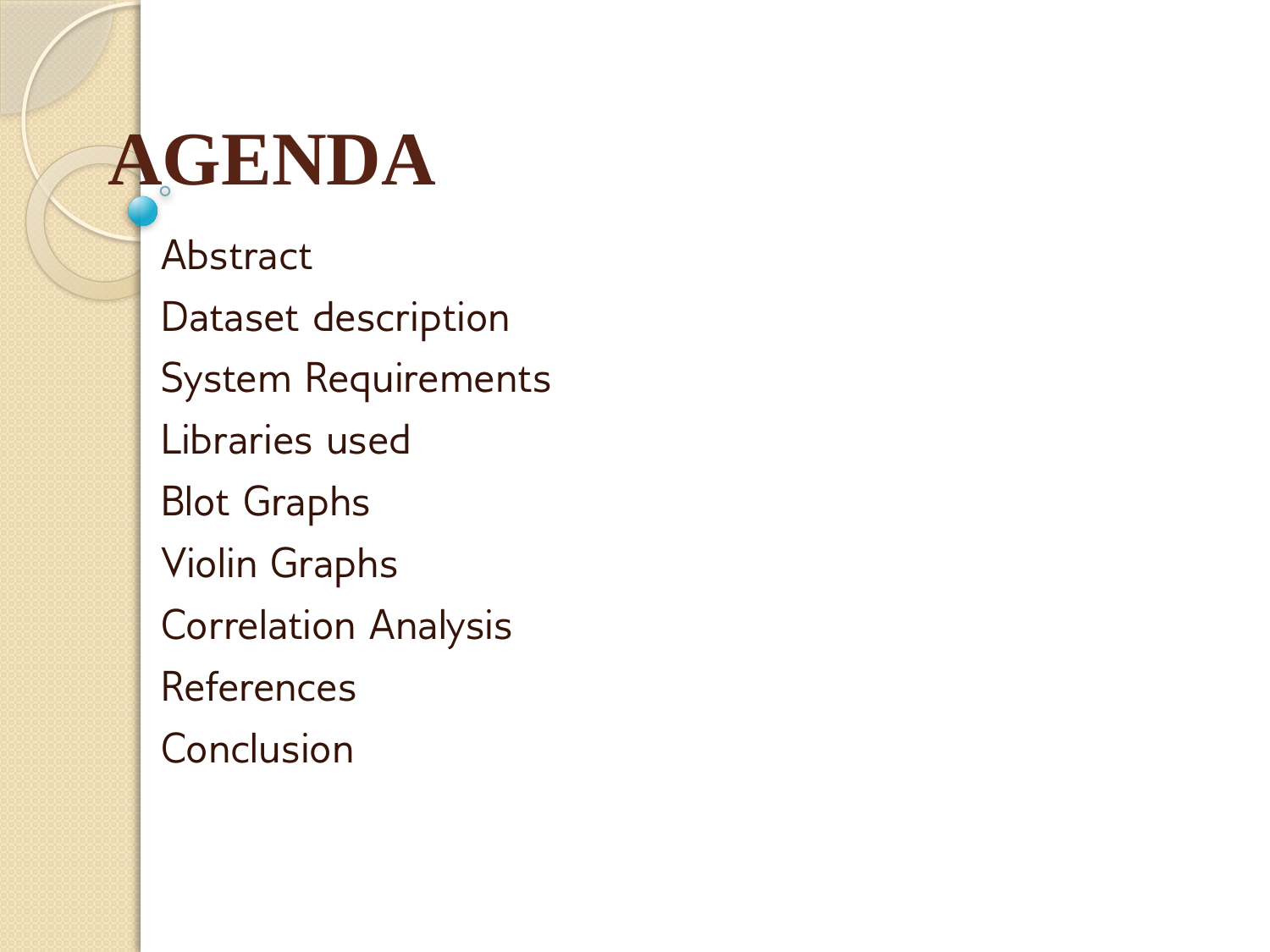

# AGENDA
Abstract
Dataset description
System Requirements
Libraries used
Blot Graphs
Violin Graphs
Correlation Analysis
References
Conclusion